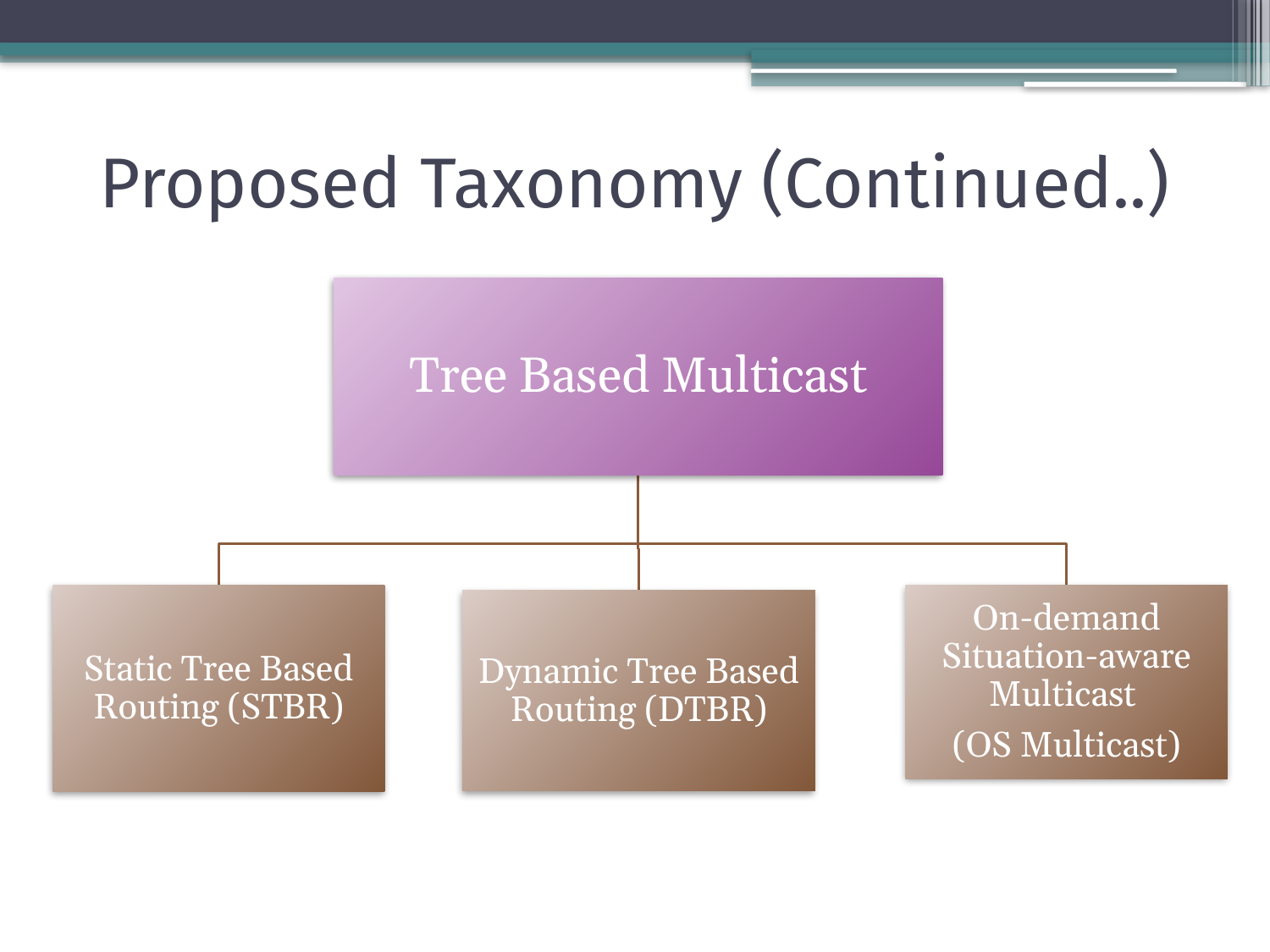

# Proposed Taxonomy (Continued..)
Tree Based Multicast
Static Tree Based Routing (STBR)
Dynamic Tree Based Routing (DTBR)
On-demand Situation-aware Multicast
(OS Multicast)